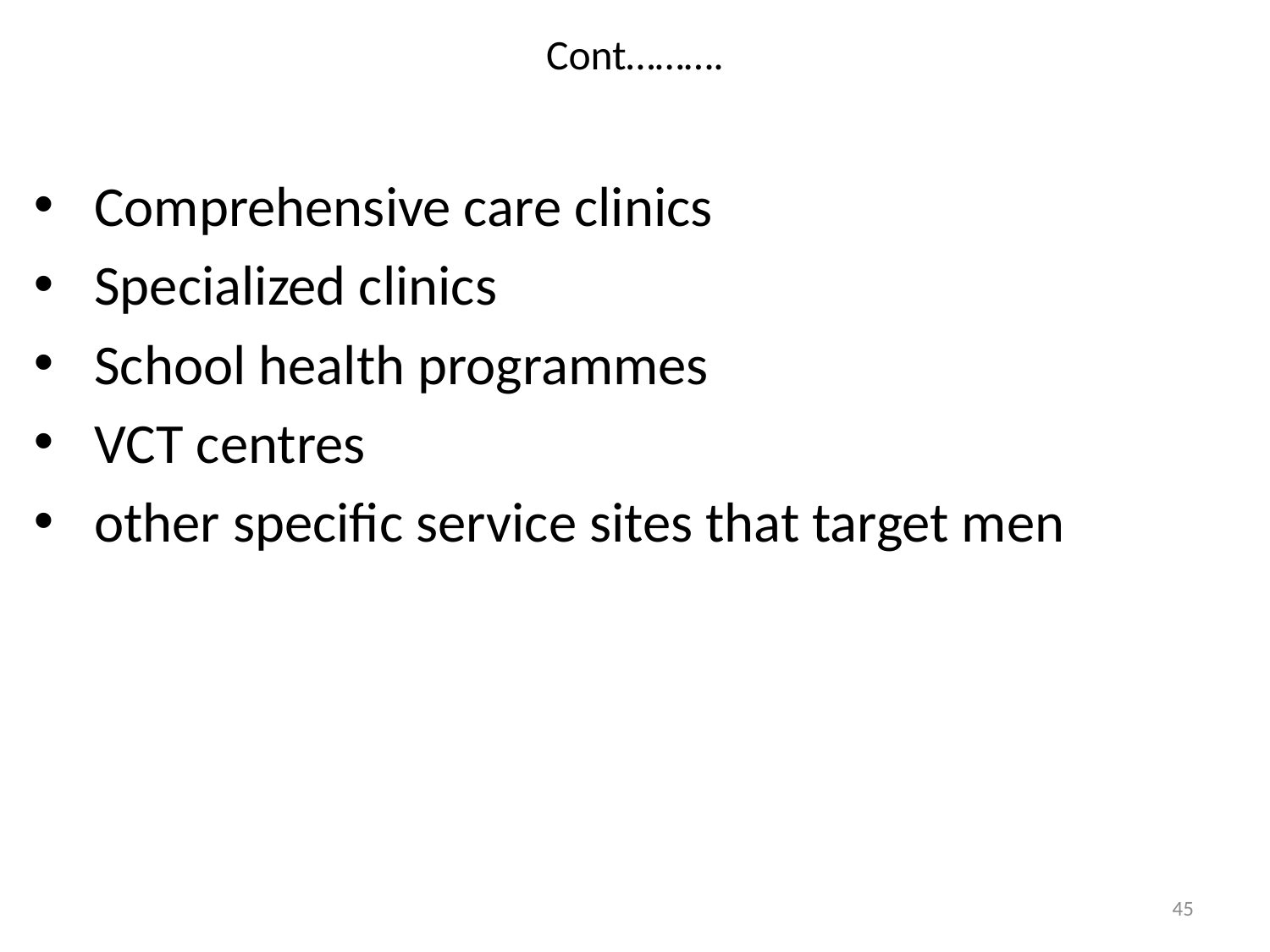

# Cont……….

 Comprehensive care clinics
 Specialized clinics
 School health programmes
 VCT centres
 other specific service sites that target men

45